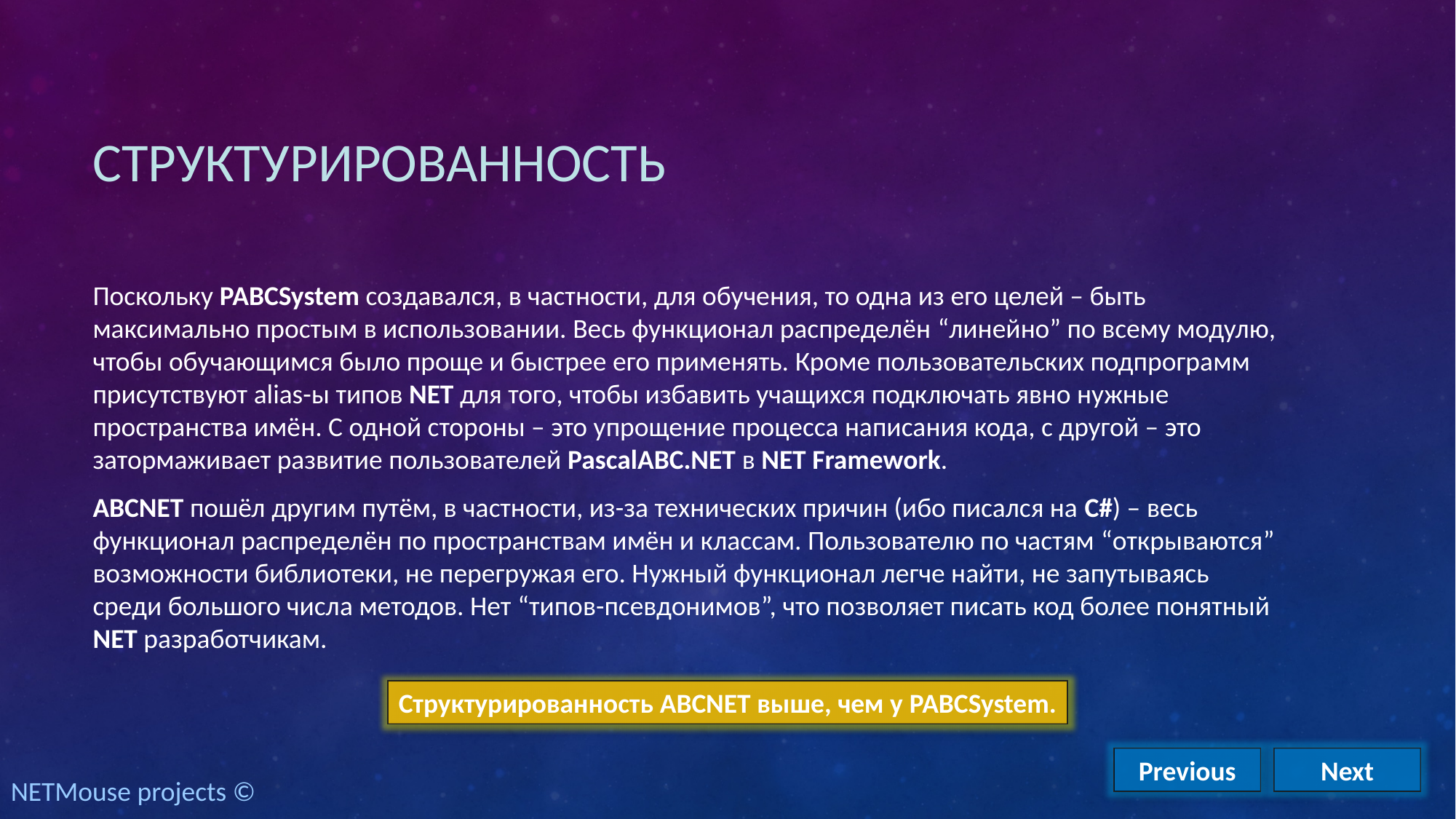

# Структурированность
Поскольку PABCSystem создавался, в частности, для обучения, то одна из его целей – быть максимально простым в использовании. Весь функционал распределён “линейно” по всему модулю, чтобы обучающимся было проще и быстрее его применять. Кроме пользовательских подпрограмм присутствуют alias-ы типов NET для того, чтобы избавить учащихся подключать явно нужные пространства имён. С одной стороны – это упрощение процесса написания кода, с другой – это затормаживает развитие пользователей PascalABC.NET в NET Framework.
ABCNET пошёл другим путём, в частности, из-за технических причин (ибо писался на C#) – весь функционал распределён по пространствам имён и классам. Пользователю по частям “открываются” возможности библиотеки, не перегружая его. Нужный функционал легче найти, не запутываясь среди большого числа методов. Нет “типов-псевдонимов”, что позволяет писать код более понятный NET разработчикам.
Структурированность ABCNET выше, чем у PABCSystem.
Previous
Next
NETMouse projects ©